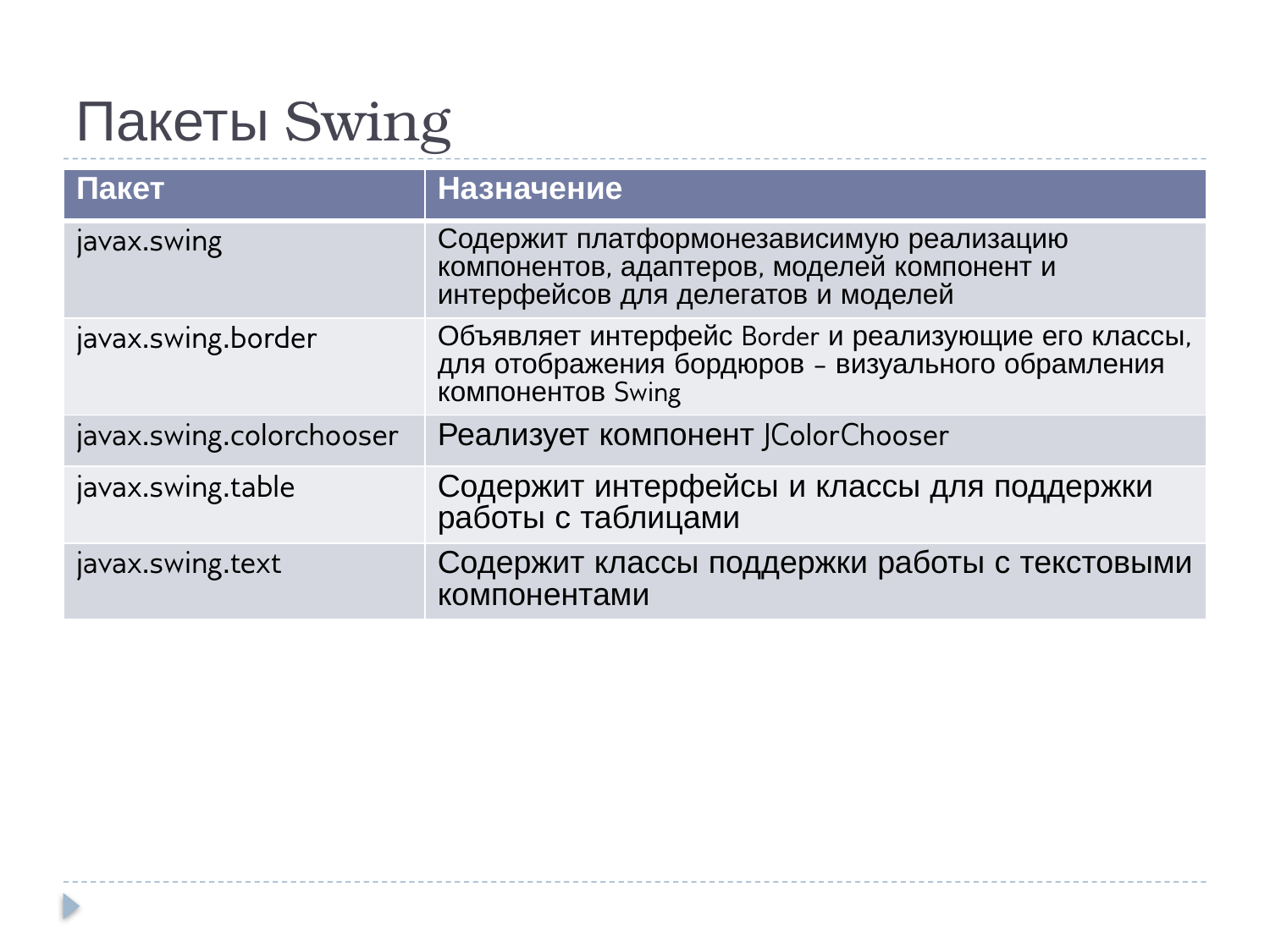

# Пакеты Swing
| Пакет | Назначение |
| --- | --- |
| javax.swing | Содержит платформонезависимую реализацию компонентов, адаптеров, моделей компонент и интерфейсов для делегатов и моделей |
| javax.swing.border | Объявляет интерфейс Border и реализующие его классы, для отображения бордюров – визуального обрамления компонентов Swing |
| javax.swing.colorchooser | Реализует компонент JColorChooser |
| javax.swing.table | Содержит интерфейсы и классы для поддержки работы с таблицами |
| javax.swing.text | Содержит классы поддержки работы с текстовыми компонентами |